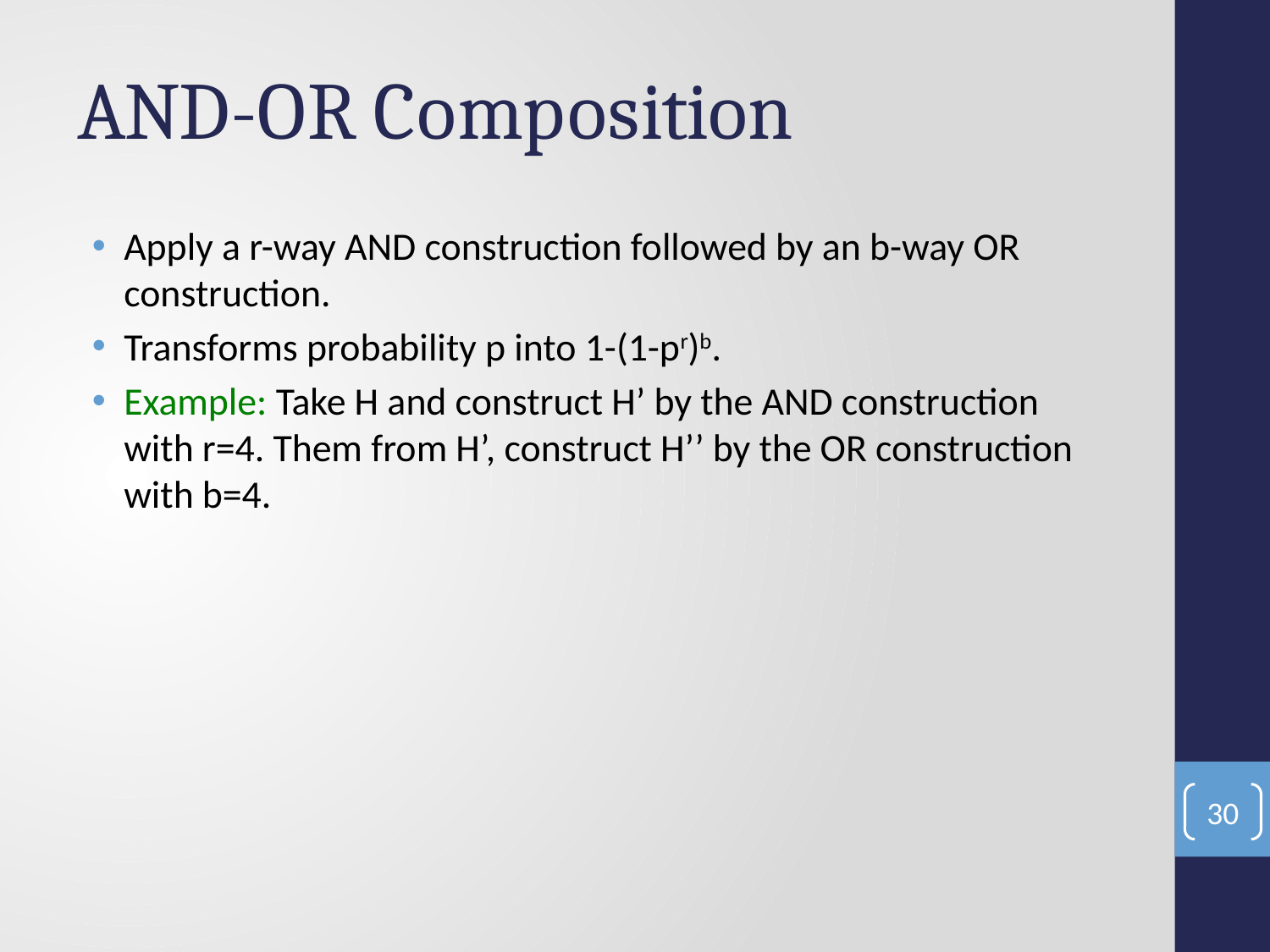

# AND-OR Composition
Apply a r-way AND construction followed by an b-way OR construction.
Transforms probability p into 1-(1-pr)b.
Example: Take H and construct H’ by the AND construction with r=4. Them from H’, construct H’’ by the OR construction with b=4.
30